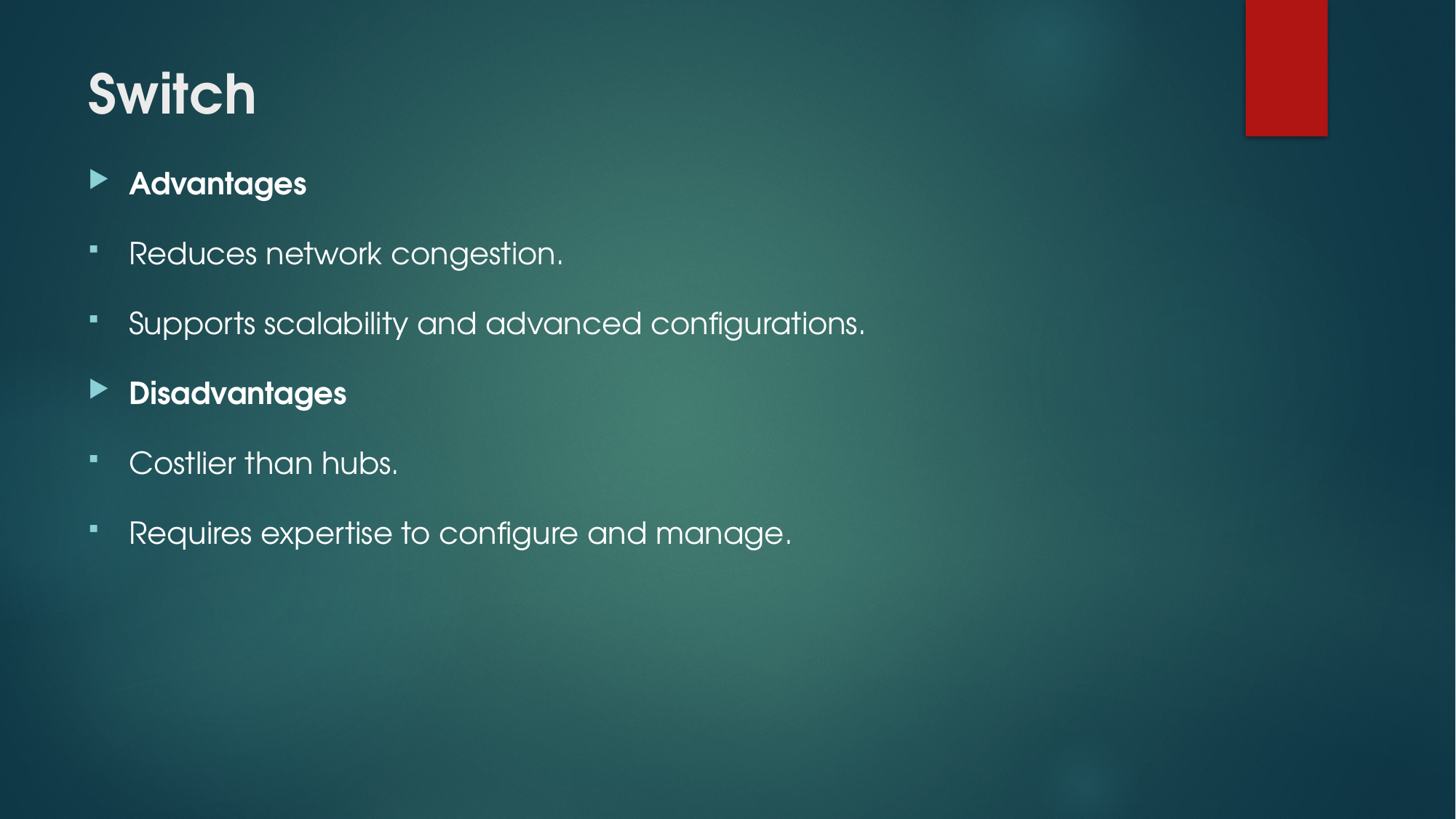

# Switch
Advantages
Reduces network congestion.
Supports scalability and advanced configurations.
Disadvantages
Costlier than hubs.
Requires expertise to configure and manage.